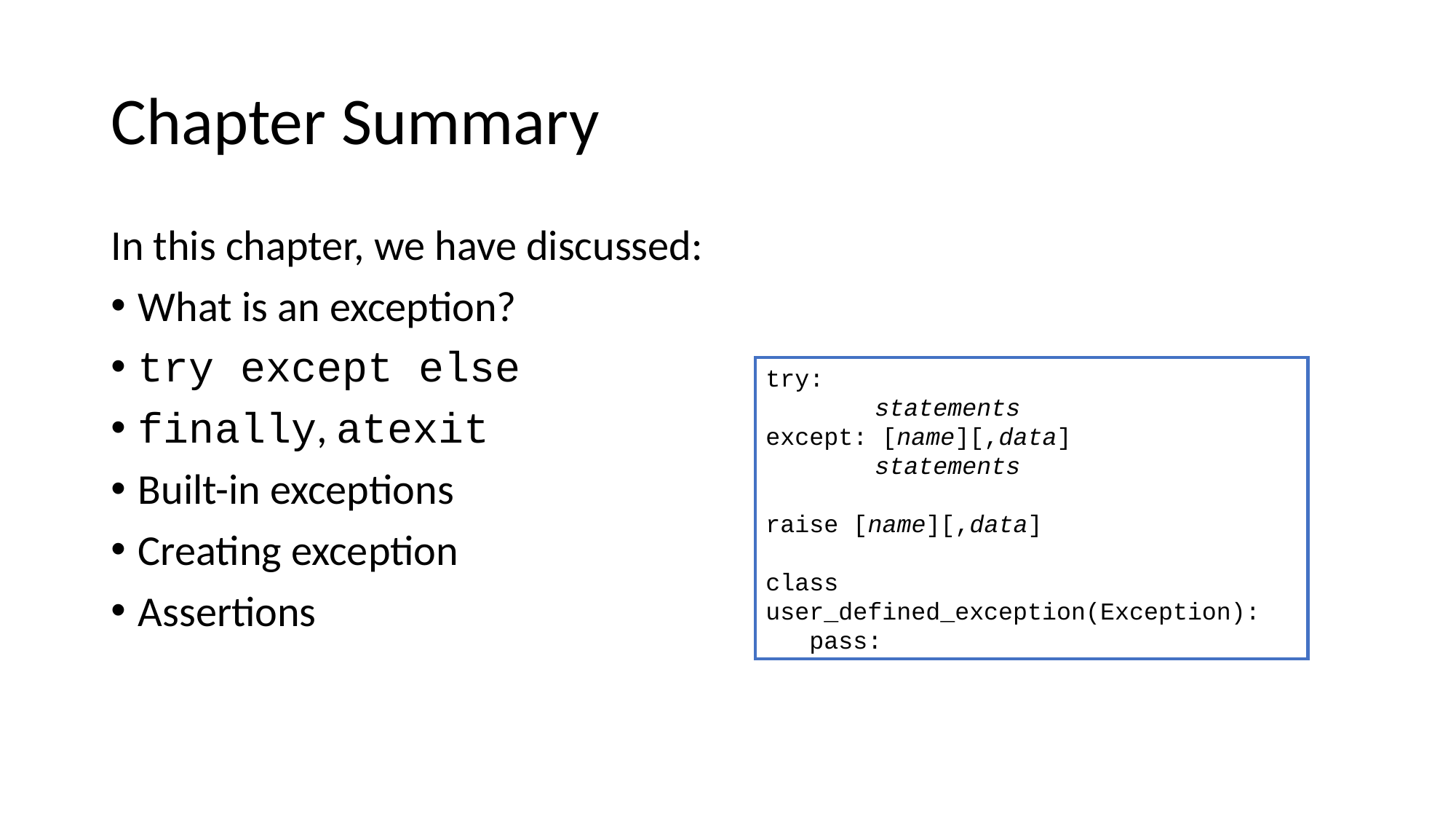

# Chapter Summary
In this chapter, we have discussed:
What is an exception?
try except else
finally, atexit
Built-in exceptions
Creating exception
Assertions

try:
	statements
except: [name][,data]
	statements

raise [name][,data]

class user_defined_exception(Exception):
   pass: